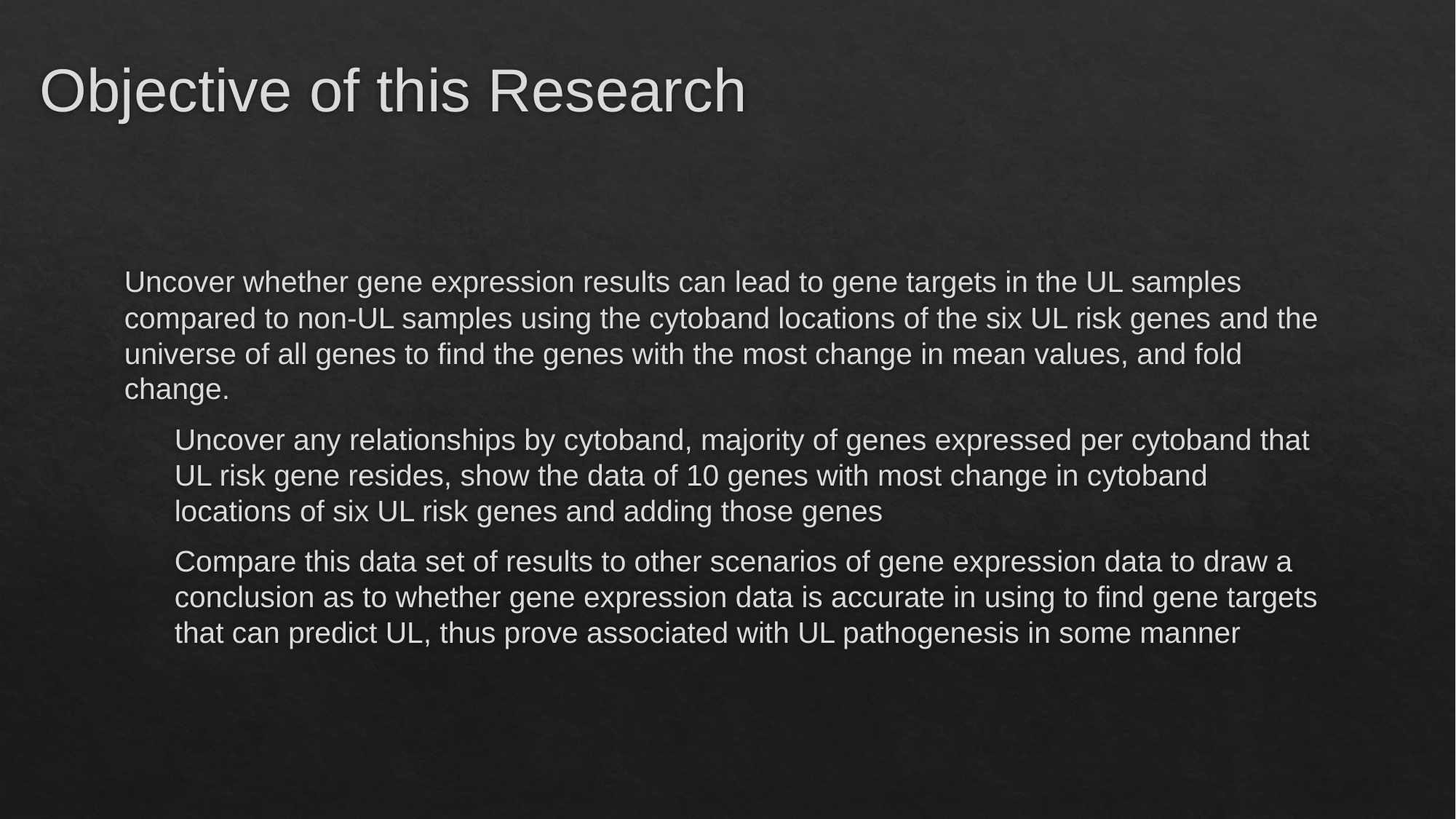

# Objective of this Research

Uncover whether gene expression results can lead to gene targets in the UL samples compared to non-UL samples using the cytoband locations of the six UL risk genes and the universe of all genes to find the genes with the most change in mean values, and fold change.
Uncover any relationships by cytoband, majority of genes expressed per cytoband that UL risk gene resides, show the data of 10 genes with most change in cytoband locations of six UL risk genes and adding those genes
Compare this data set of results to other scenarios of gene expression data to draw a conclusion as to whether gene expression data is accurate in using to find gene targets that can predict UL, thus prove associated with UL pathogenesis in some manner